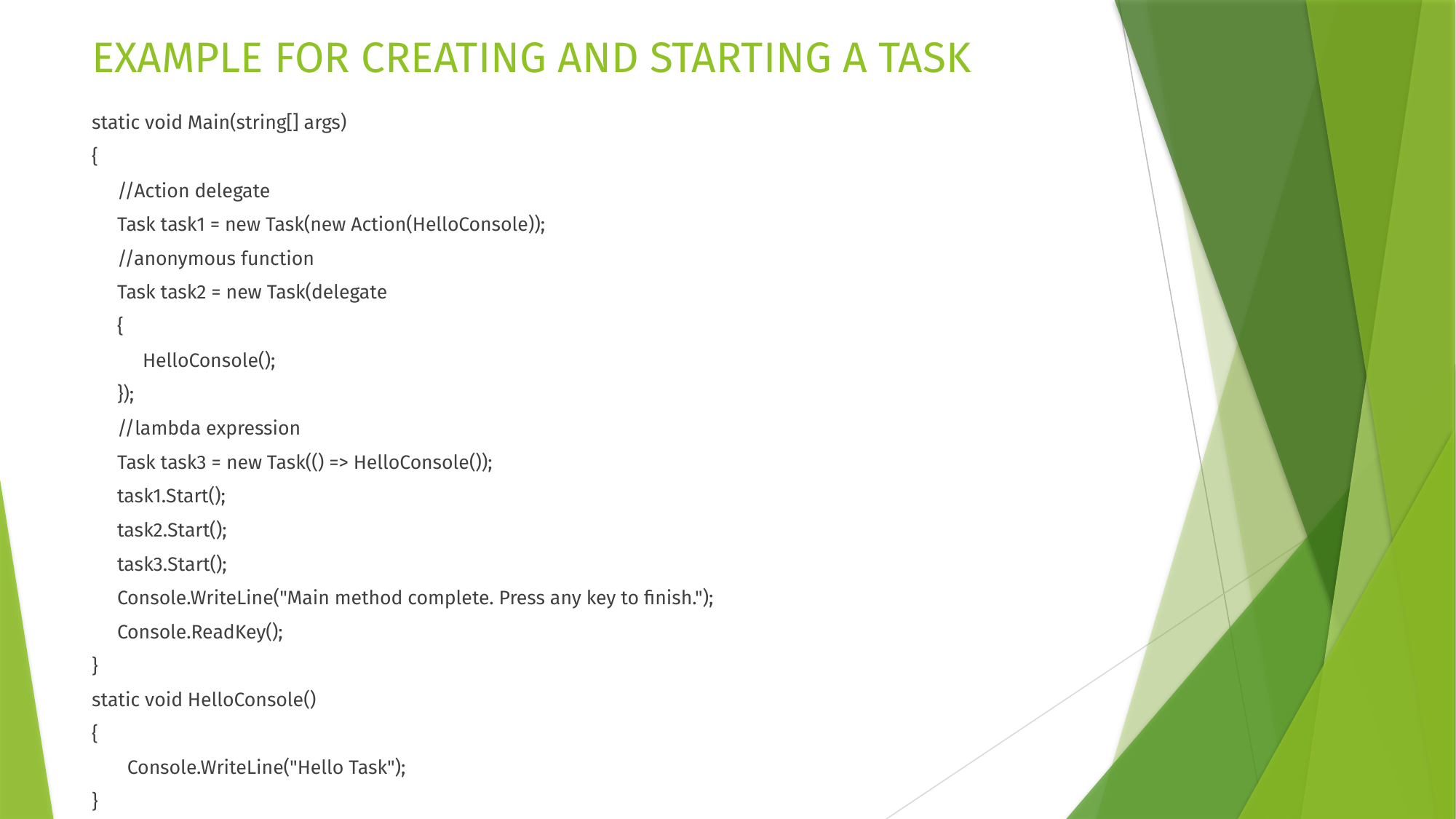

# EXAMPLE FOR CREATING AND STARTING A TASK
static void Main(string[] args)
{
     //Action delegate
     Task task1 = new Task(new Action(HelloConsole));
     //anonymous function
     Task task2 = new Task(delegate
     {
          HelloConsole();
     });
     //lambda expression
     Task task3 = new Task(() => HelloConsole());
     task1.Start();
     task2.Start();
     task3.Start();
     Console.WriteLine("Main method complete. Press any key to finish.");
     Console.ReadKey();
}
static void HelloConsole()
{
       Console.WriteLine("Hello Task");
}